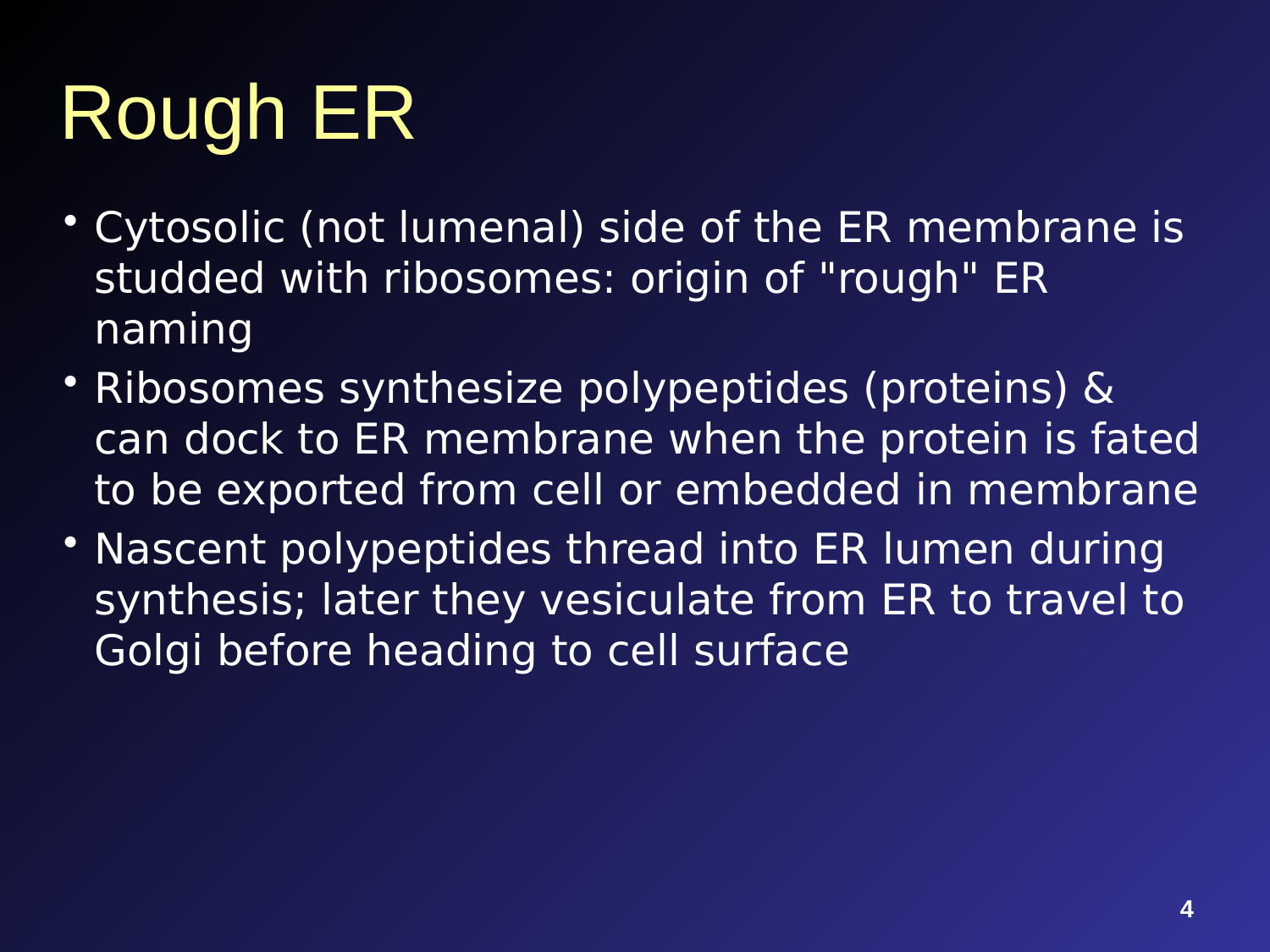

# Rough ER
Cytosolic (not lumenal) side of the ER membrane is studded with ribosomes: origin of "rough" ER naming
Ribosomes synthesize polypeptides (proteins) & can dock to ER membrane when the protein is fated to be exported from cell or embedded in membrane
Nascent polypeptides thread into ER lumen during synthesis; later they vesiculate from ER to travel to Golgi before heading to cell surface
4